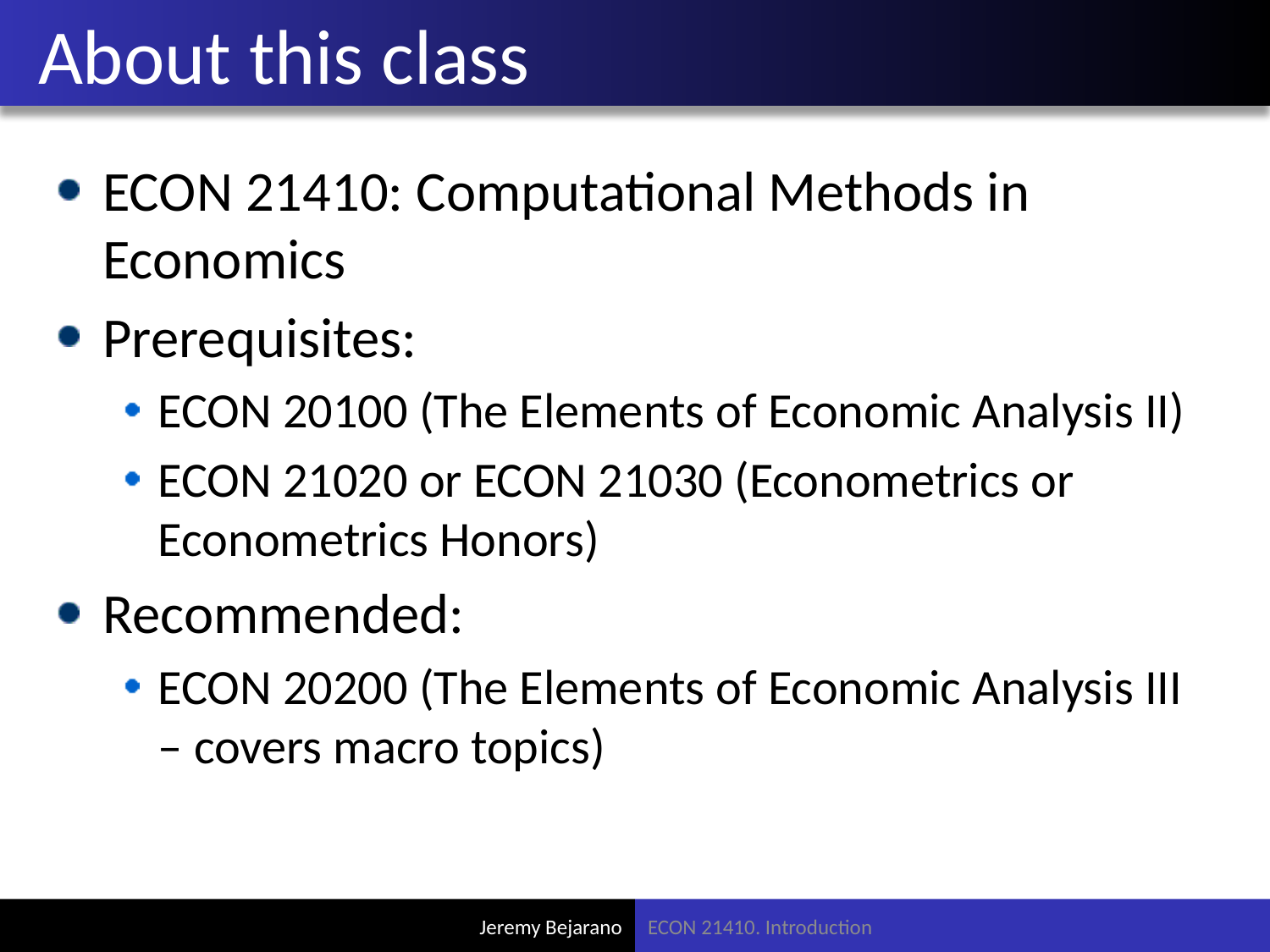

# About this class
ECON 21410: Computational Methods in Economics
Prerequisites:
ECON 20100 (The Elements of Economic Analysis II)
ECON 21020 or ECON 21030 (Econometrics or Econometrics Honors)
Recommended:
ECON 20200 (The Elements of Economic Analysis III – covers macro topics)
ECON 21410. Introduction